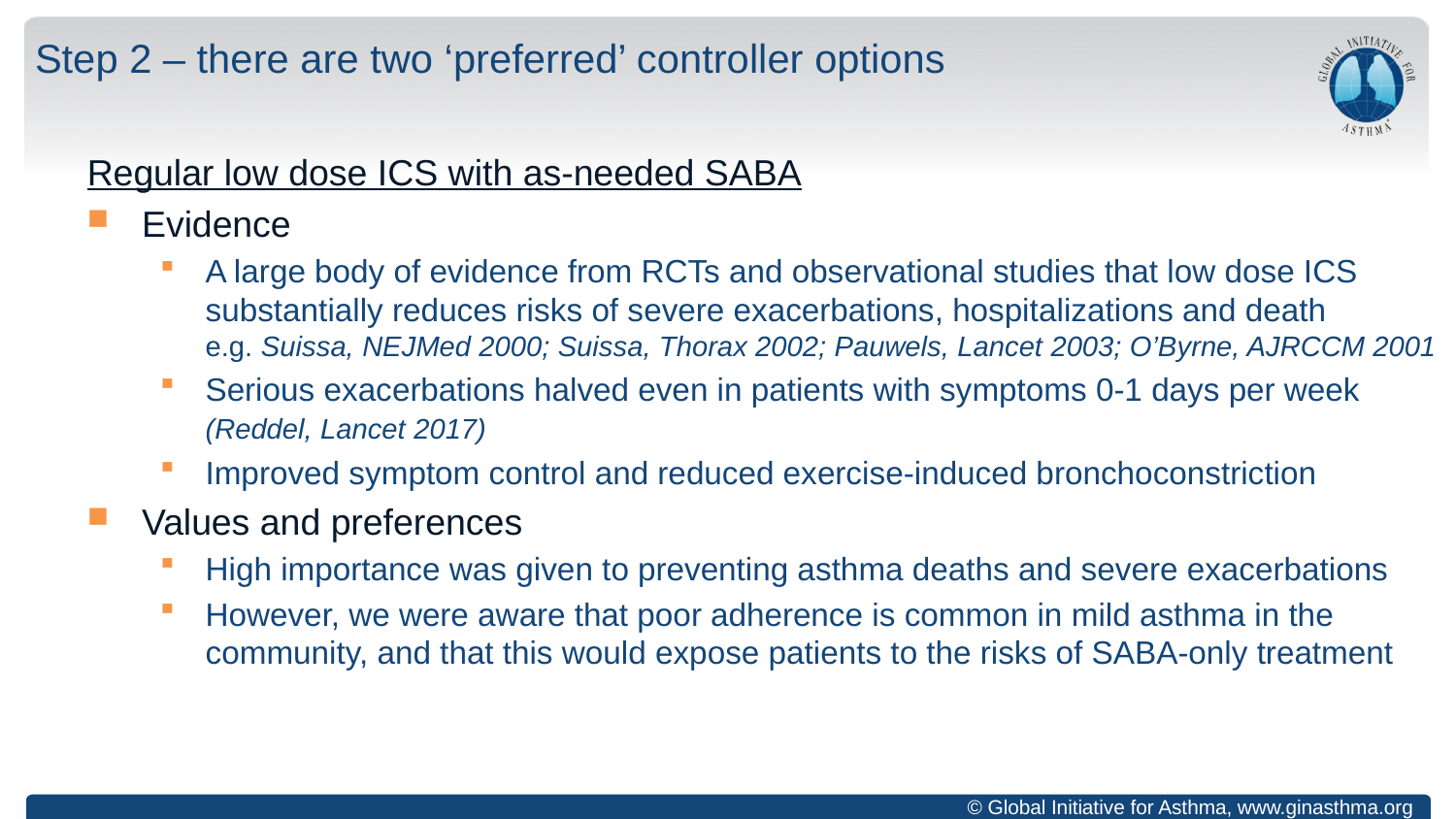

# Step 2 – there are two ‘preferred’ controller options
Regular low dose ICS with as-needed SABA
Evidence
A large body of evidence from RCTs and observational studies that low dose ICS substantially reduces risks of severe exacerbations, hospitalizations and death
e.g. Suissa, NEJMed 2000; Suissa, Thorax 2002; Pauwels, Lancet 2003; O’Byrne, AJRCCM 2001
Serious exacerbations halved even in patients with symptoms 0-1 days per week (Reddel, Lancet 2017)
Improved symptom control and reduced exercise-induced bronchoconstriction
Values and preferences
High importance was given to preventing asthma deaths and severe exacerbations
However, we were aware that poor adherence is common in mild asthma in the community, and that this would expose patients to the risks of SABA-only treatment